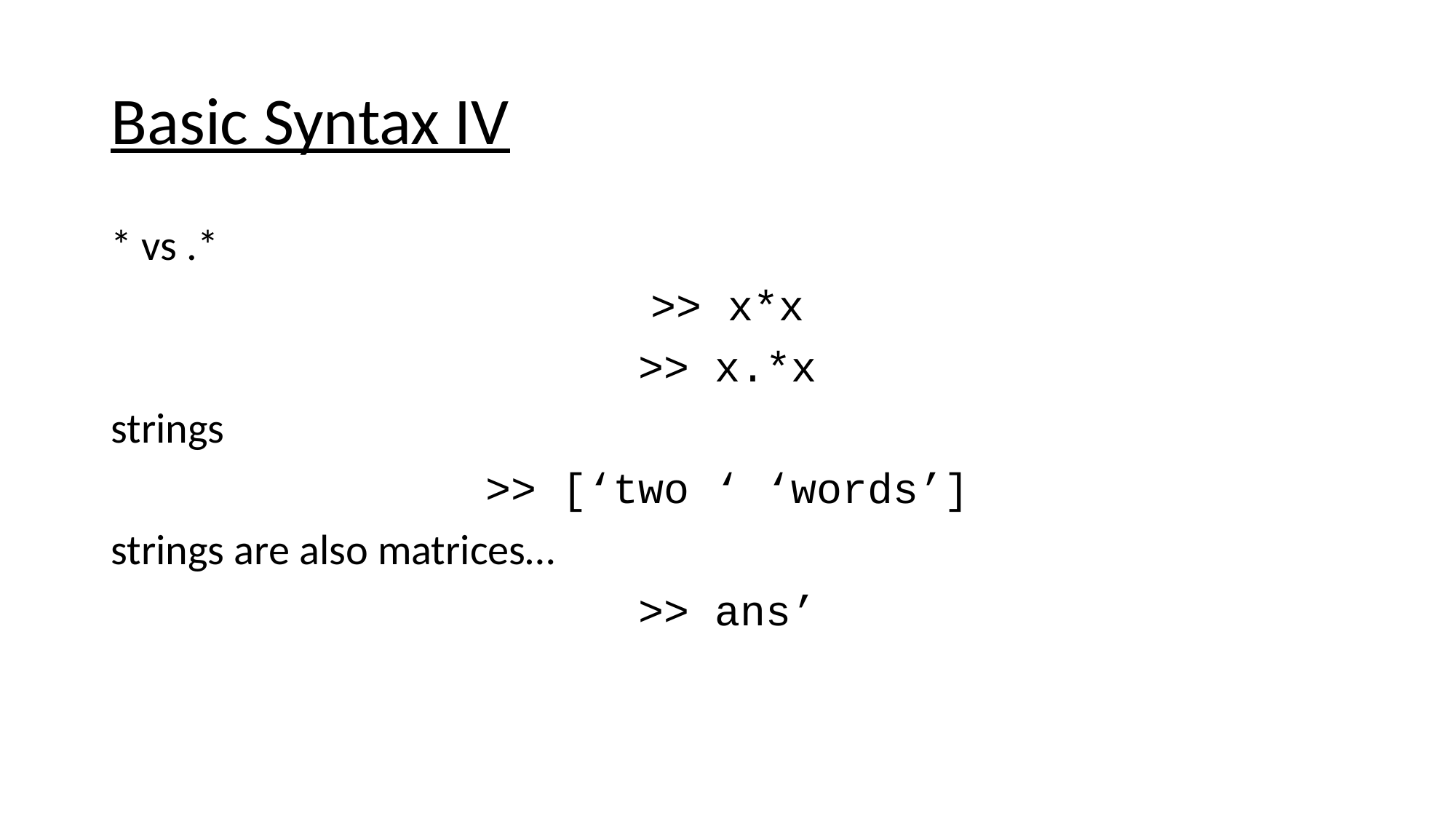

# Basic Syntax IV
* vs .*
>> x*x
>> x.*x
strings
>> [‘two ‘ ‘words’]
strings are also matrices…
>> ans’